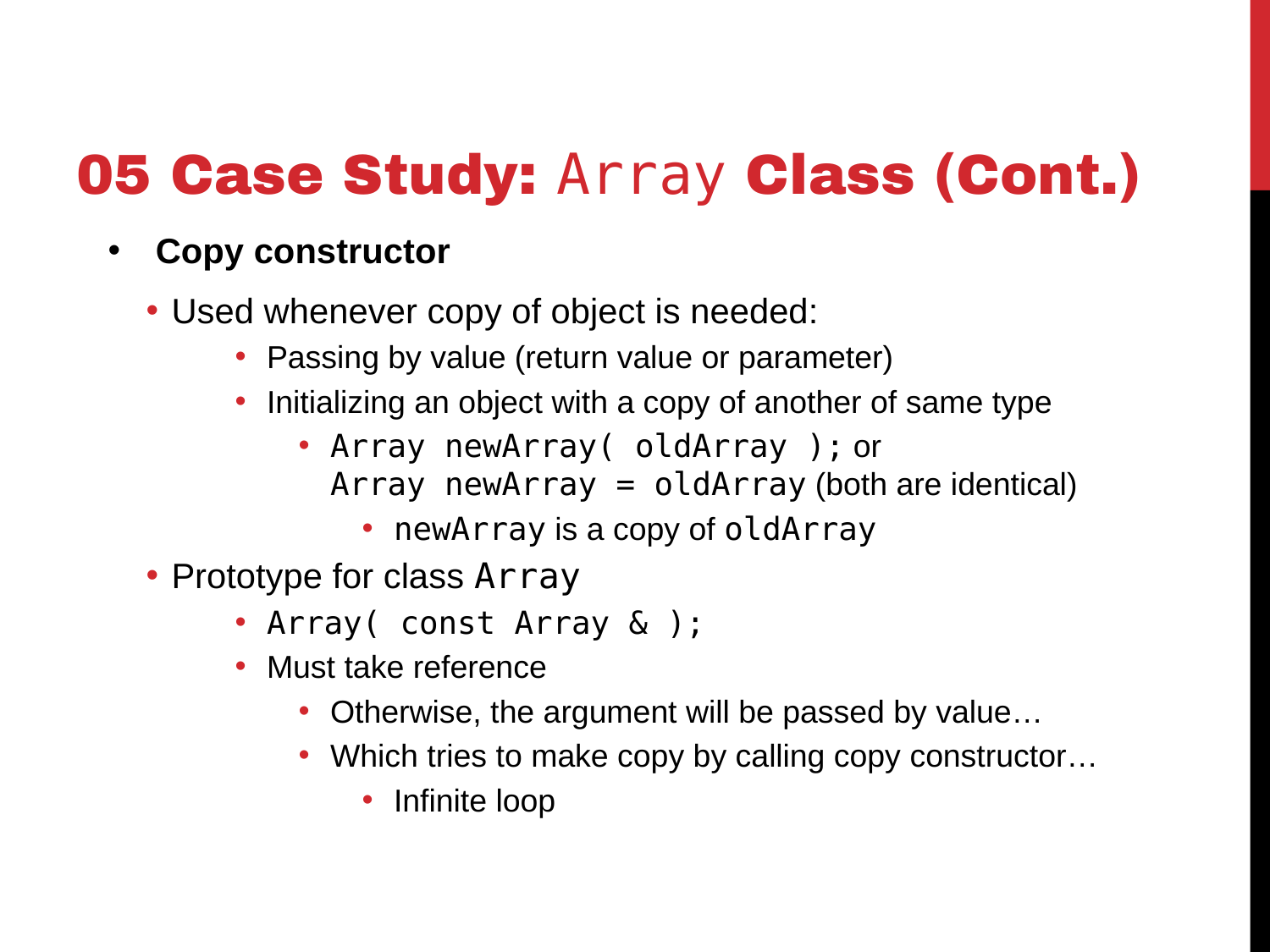

# 05 Case Study: Array Class (Cont.)
Copy constructor
Used whenever copy of object is needed:
Passing by value (return value or parameter)
Initializing an object with a copy of another of same type
Array newArray( oldArray ); or
Array newArray = oldArray (both are identical)
newArray is a copy of oldArray
Prototype for class Array
Array( const Array & );
Must take reference
Otherwise, the argument will be passed by value…
Which tries to make copy by calling copy constructor…
Infinite loop